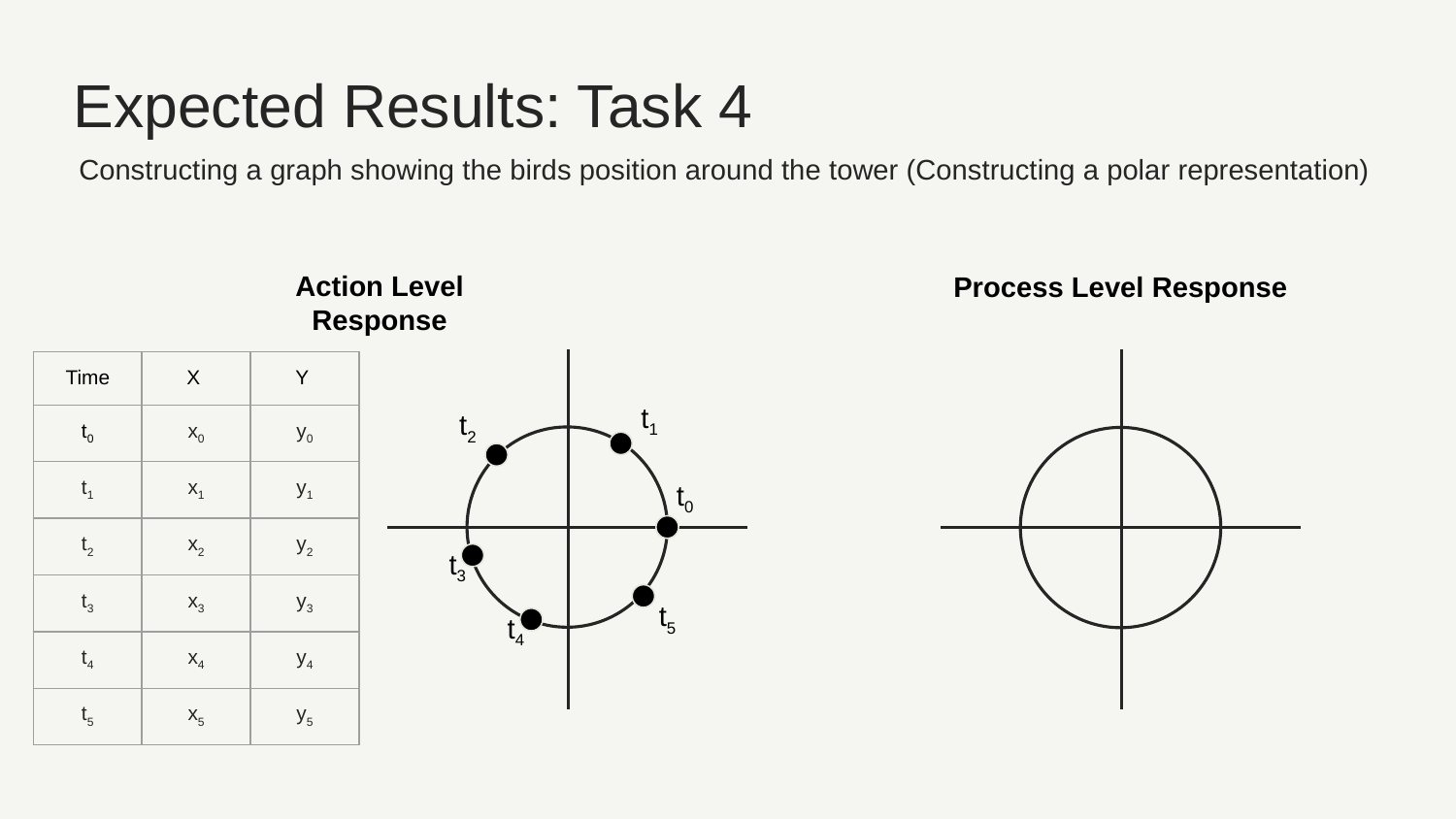

# Expected Results: Task 4
Constructing a graph showing the birds position around the tower (Constructing a polar representation)
Action Level Response
Process Level Response
| Time | X | Y |
| --- | --- | --- |
| t0 | x0 | y0 |
| t1 | x1 | y1 |
| t2 | x2 | y2 |
| t3 | x3 | y3 |
| t4 | x4 | y4 |
| t5 | x5 | y5 |
t1
t2

t0

t3

t5

t4